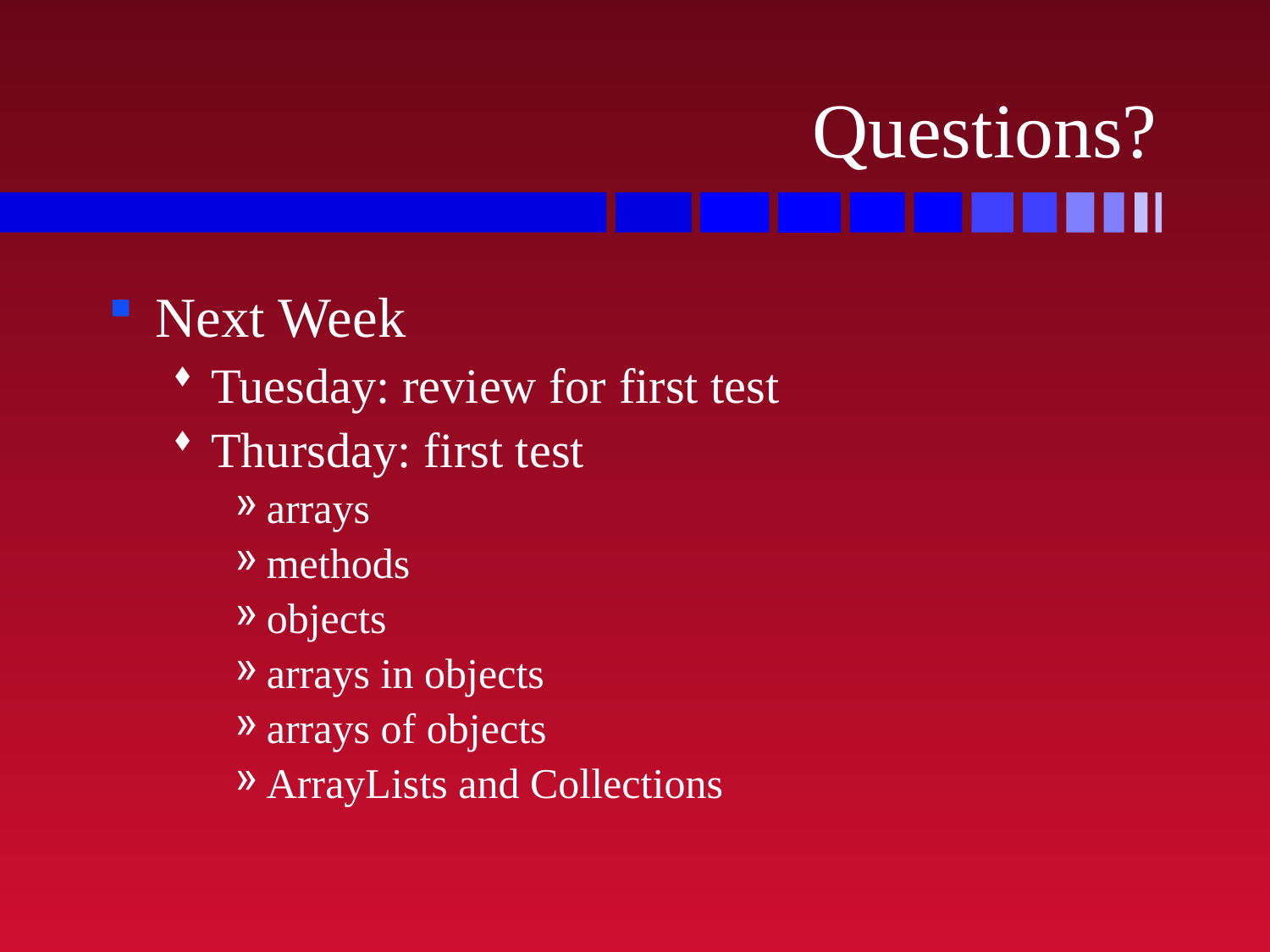

# Questions?
Next Week
Tuesday: review for first test
Thursday: first test
arrays
methods
objects
arrays in objects
arrays of objects
ArrayLists and Collections